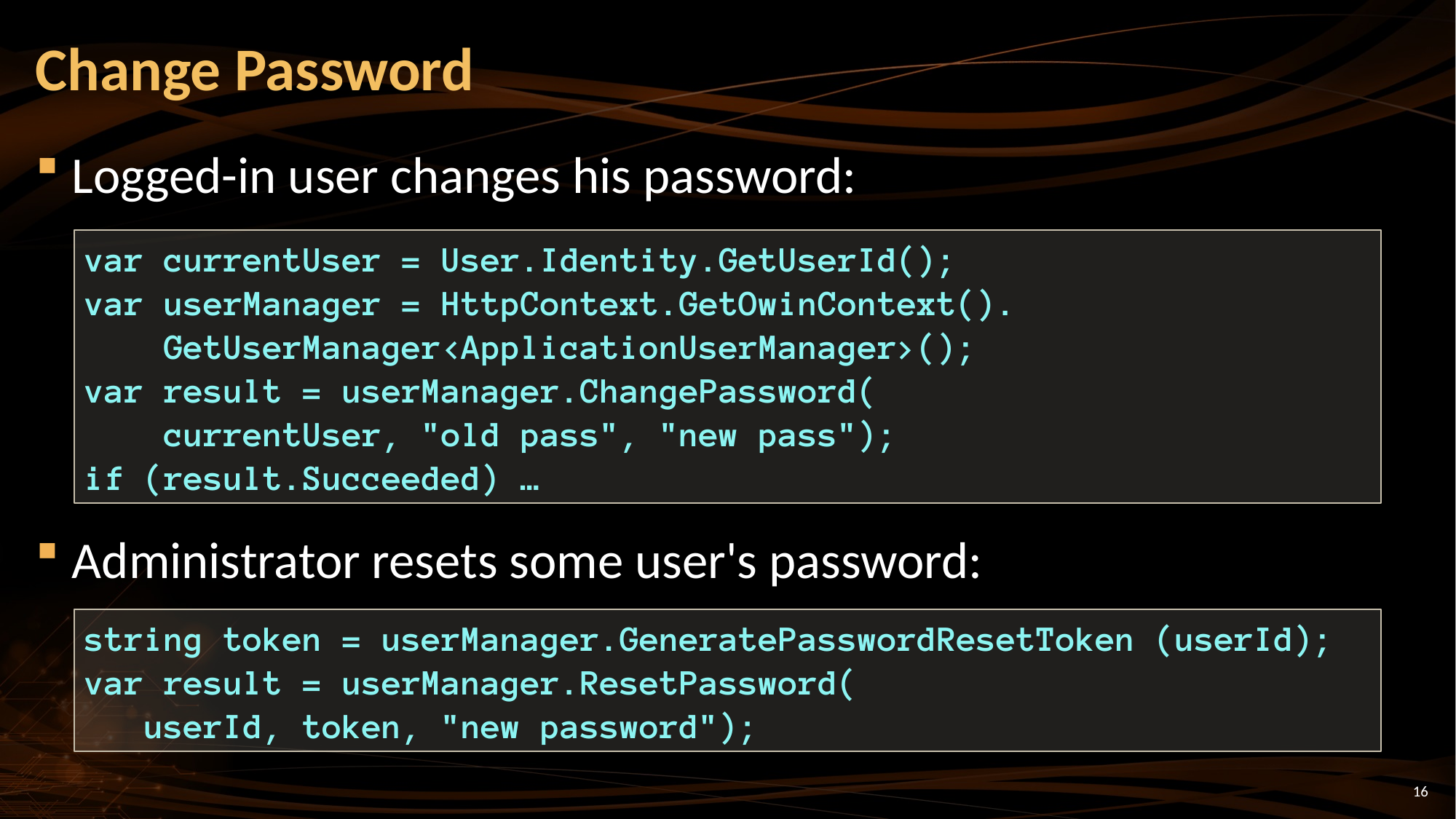

# Change Password
Logged-in user changes his password:

Administrator resets some user's password:
var currentUser = User.Identity.GetUserId();
var userManager = HttpContext.GetOwinContext().
    GetUserManager<ApplicationUserManager>();
var result = userManager.ChangePassword(
    currentUser, "old pass", "new pass");
if (result.Succeeded) …
string token = userManager.GeneratePasswordResetToken (userId);
var result = userManager.ResetPassword(
   userId, token, "new password");
16